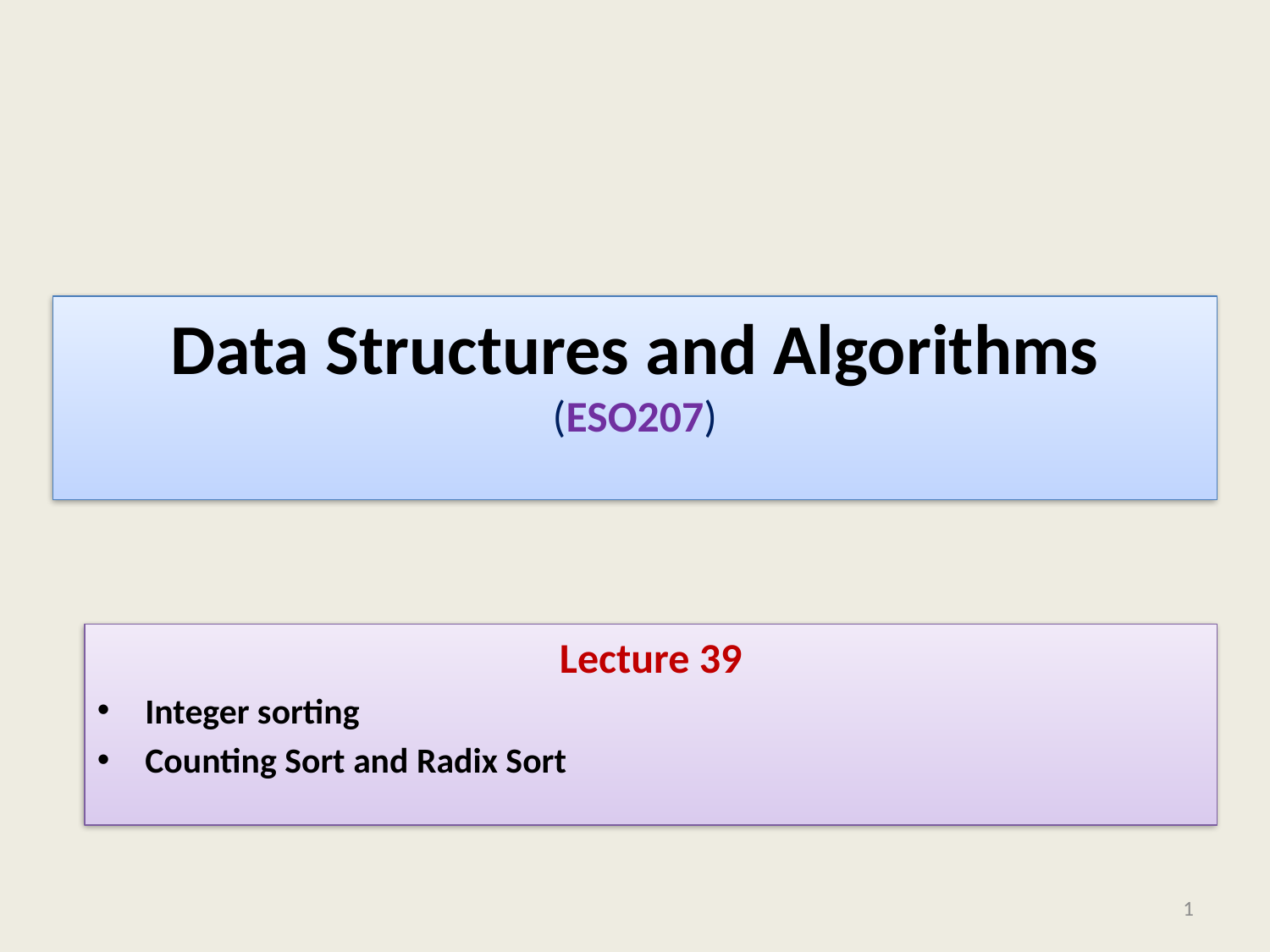

# Data Structures and Algorithms (ESO207)
Lecture 39
Integer sorting
Counting Sort and Radix Sort
Radix Sort
1